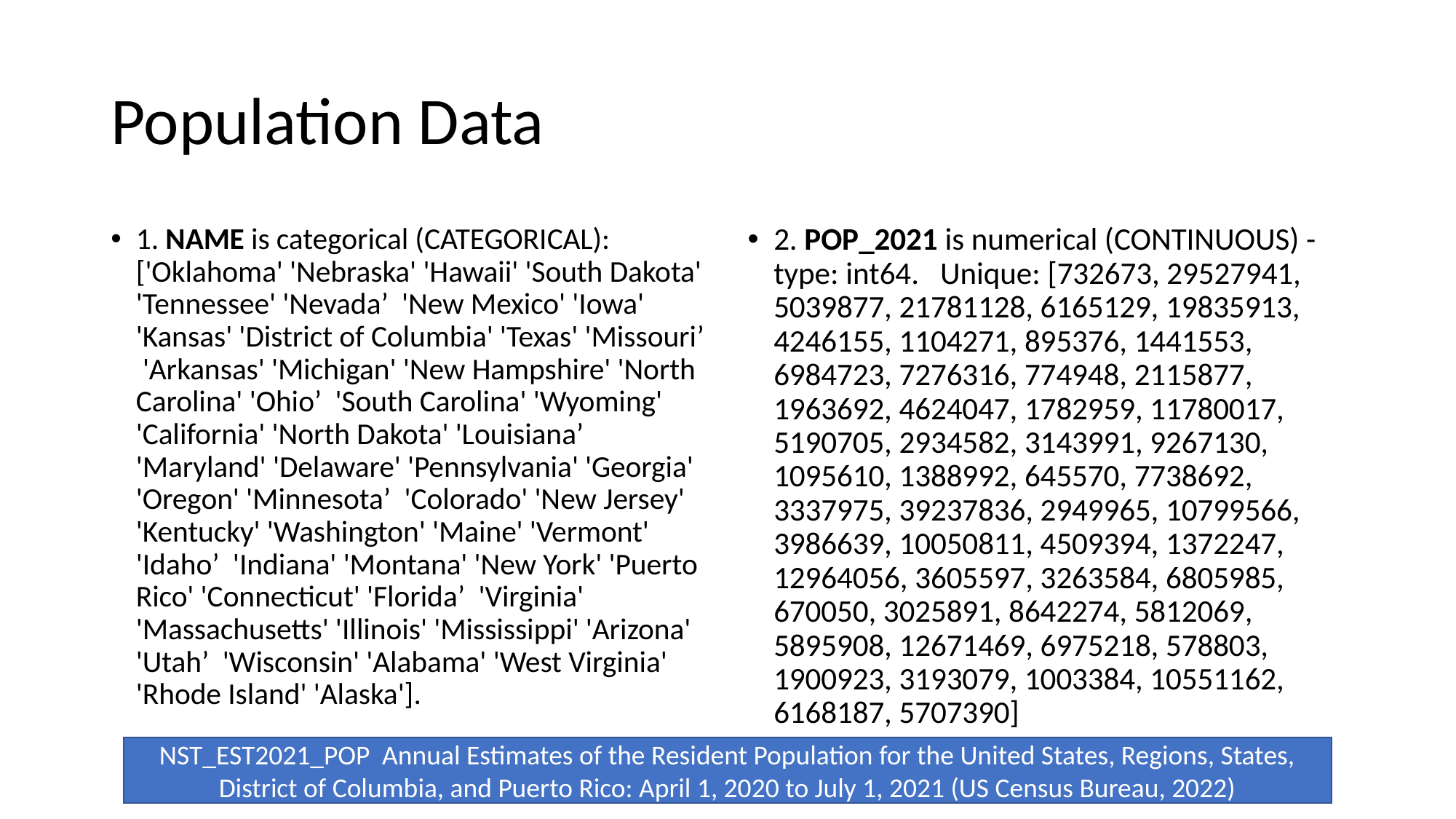

# Population Data
1. NAME is categorical (CATEGORICAL): ['Oklahoma' 'Nebraska' 'Hawaii' 'South Dakota' 'Tennessee' 'Nevada’  'New Mexico' 'Iowa' 'Kansas' 'District of Columbia' 'Texas' 'Missouri’  'Arkansas' 'Michigan' 'New Hampshire' 'North Carolina' 'Ohio’  'South Carolina' 'Wyoming' 'California' 'North Dakota' 'Louisiana’  'Maryland' 'Delaware' 'Pennsylvania' 'Georgia' 'Oregon' 'Minnesota’  'Colorado' 'New Jersey' 'Kentucky' 'Washington' 'Maine' 'Vermont' 'Idaho’  'Indiana' 'Montana' 'New York' 'Puerto Rico' 'Connecticut' 'Florida’  'Virginia' 'Massachusetts' 'Illinois' 'Mississippi' 'Arizona' 'Utah’  'Wisconsin' 'Alabama' 'West Virginia' 'Rhode Island' 'Alaska'].
2. POP_2021 is numerical (CONTINUOUS) - type: int64.   Unique: [732673, 29527941, 5039877, 21781128, 6165129, 19835913, 4246155, 1104271, 895376, 1441553, 6984723, 7276316, 774948, 2115877, 1963692, 4624047, 1782959, 11780017, 5190705, 2934582, 3143991, 9267130, 1095610, 1388992, 645570, 7738692, 3337975, 39237836, 2949965, 10799566, 3986639, 10050811, 4509394, 1372247, 12964056, 3605597, 3263584, 6805985, 670050, 3025891, 8642274, 5812069, 5895908, 12671469, 6975218, 578803, 1900923, 3193079, 1003384, 10551162, 6168187, 5707390]
NST_EST2021_POP  Annual Estimates of the Resident Population for the United States, Regions, States, District of Columbia, and Puerto Rico: April 1, 2020 to July 1, 2021 (US Census Bureau, 2022)